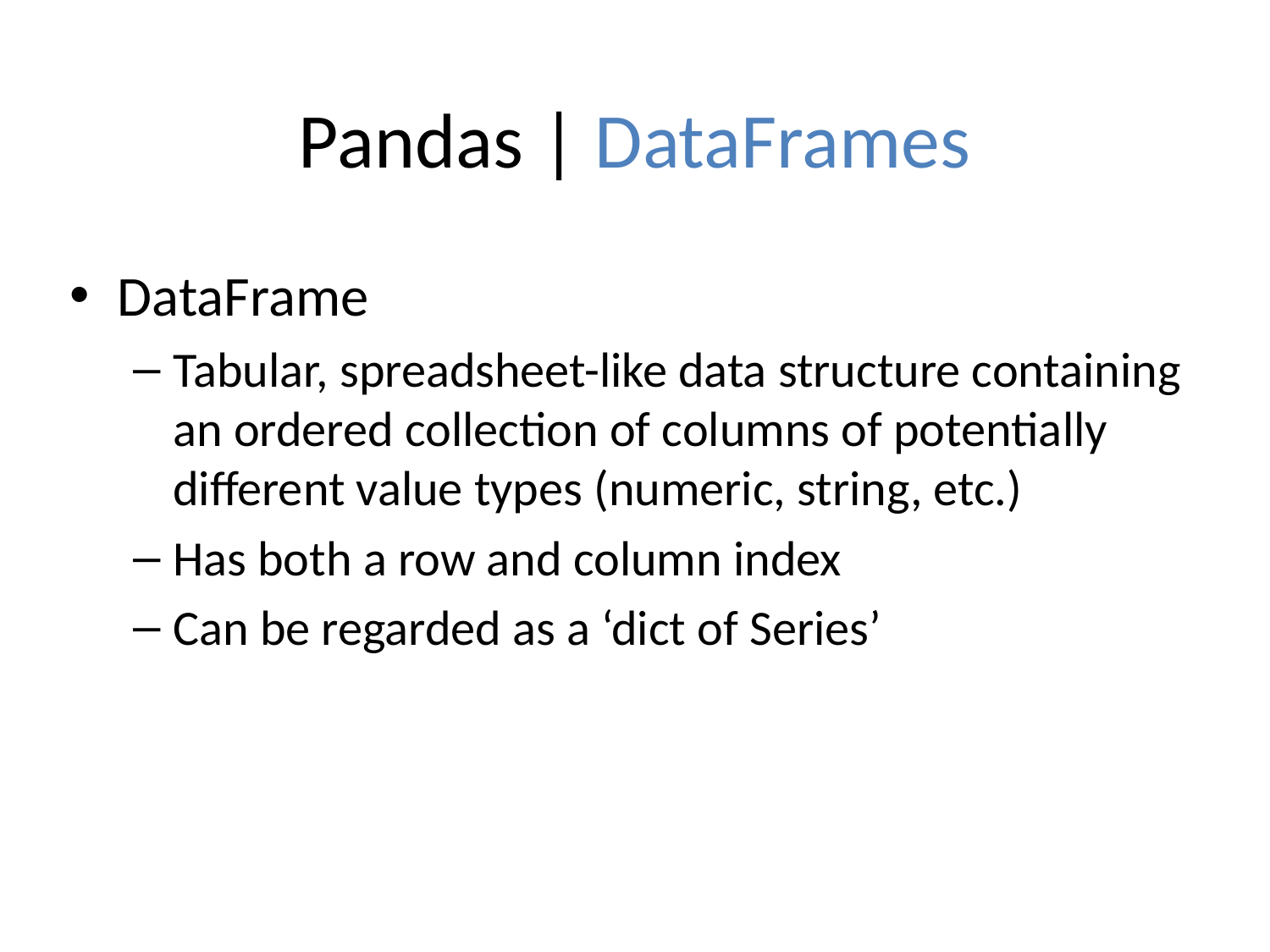

# Pandas | DataFrames
DataFrame
Tabular, spreadsheet-like data structure containing an ordered collection of columns of potentially different value types (numeric, string, etc.)
Has both a row and column index
Can be regarded as a ‘dict of Series’